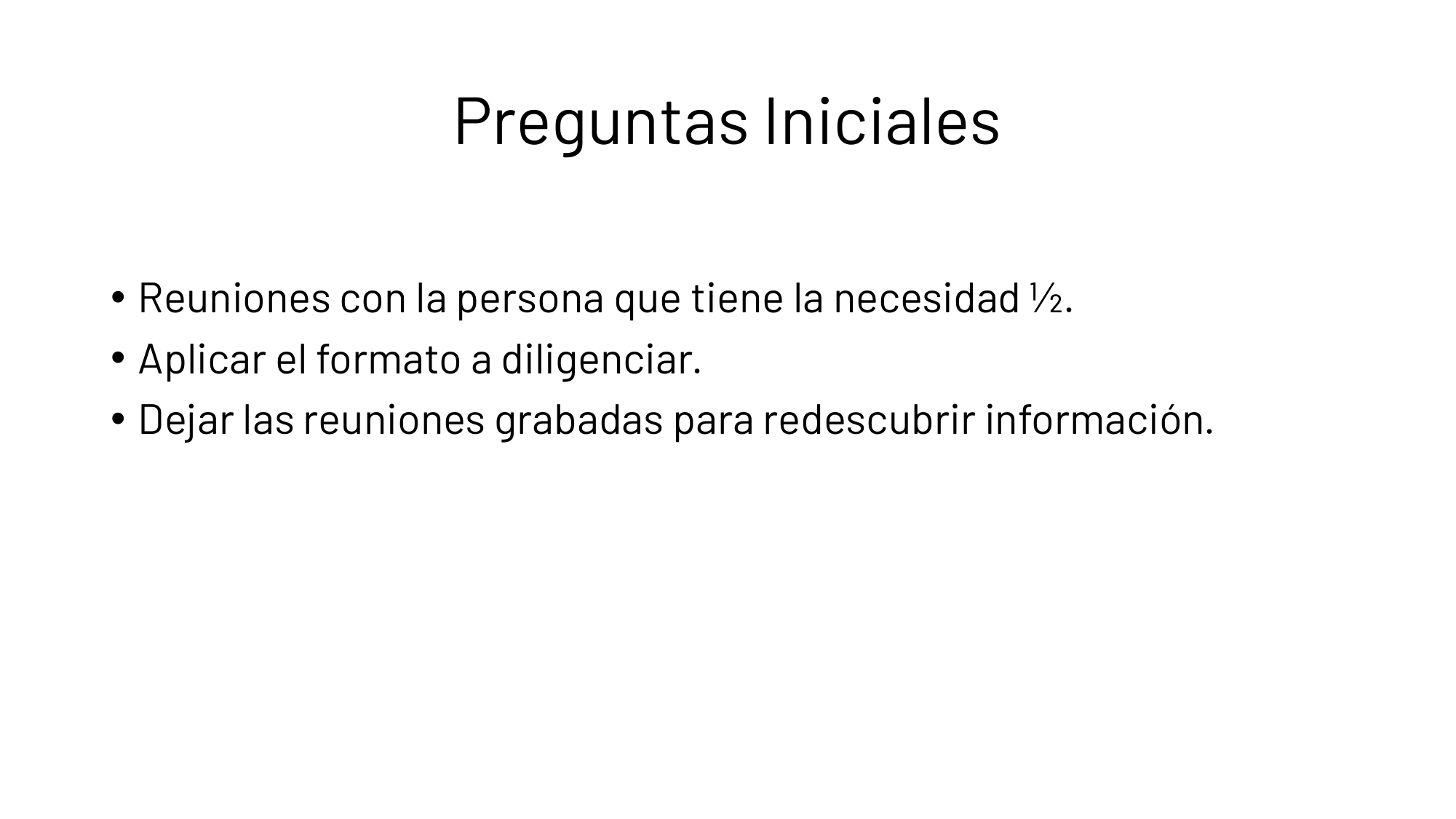

# Preguntas Iniciales

Reuniones con la persona que tiene la necesidad ½.
Aplicar el formato a diligenciar.
Dejar las reuniones grabadas para redescubrir información.